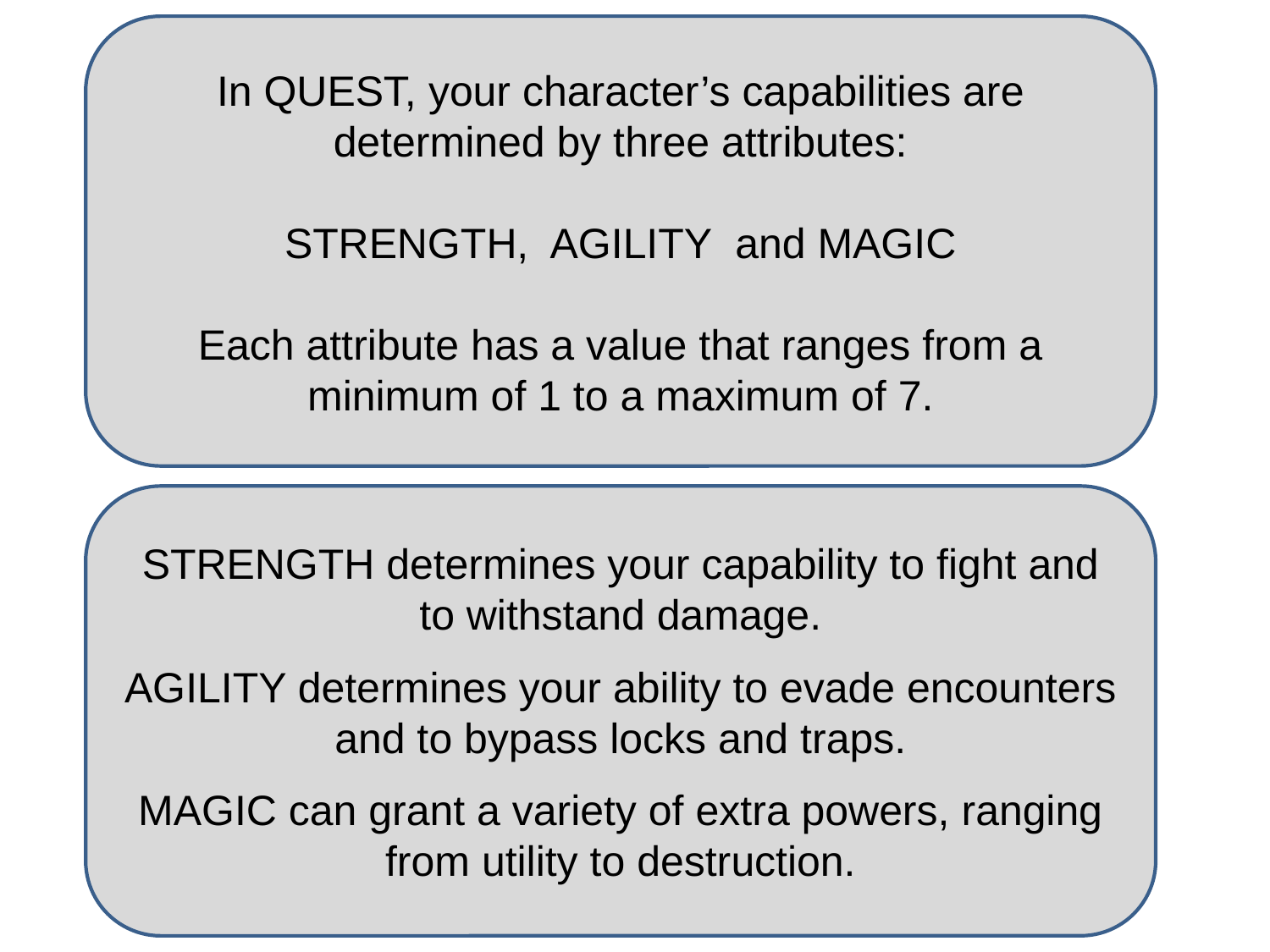

In QUEST, your character’s capabilities are determined by three attributes:

STRENGTH,  AGILITY  and MAGIC

Each attribute has a value that ranges from a minimum of 1 to a maximum of 7.
STRENGTH determines your capability to fight and to withstand damage.

AGILITY determines your ability to evade encounters and to bypass locks and traps.

MAGIC can grant a variety of extra powers, ranging from utility to destruction.